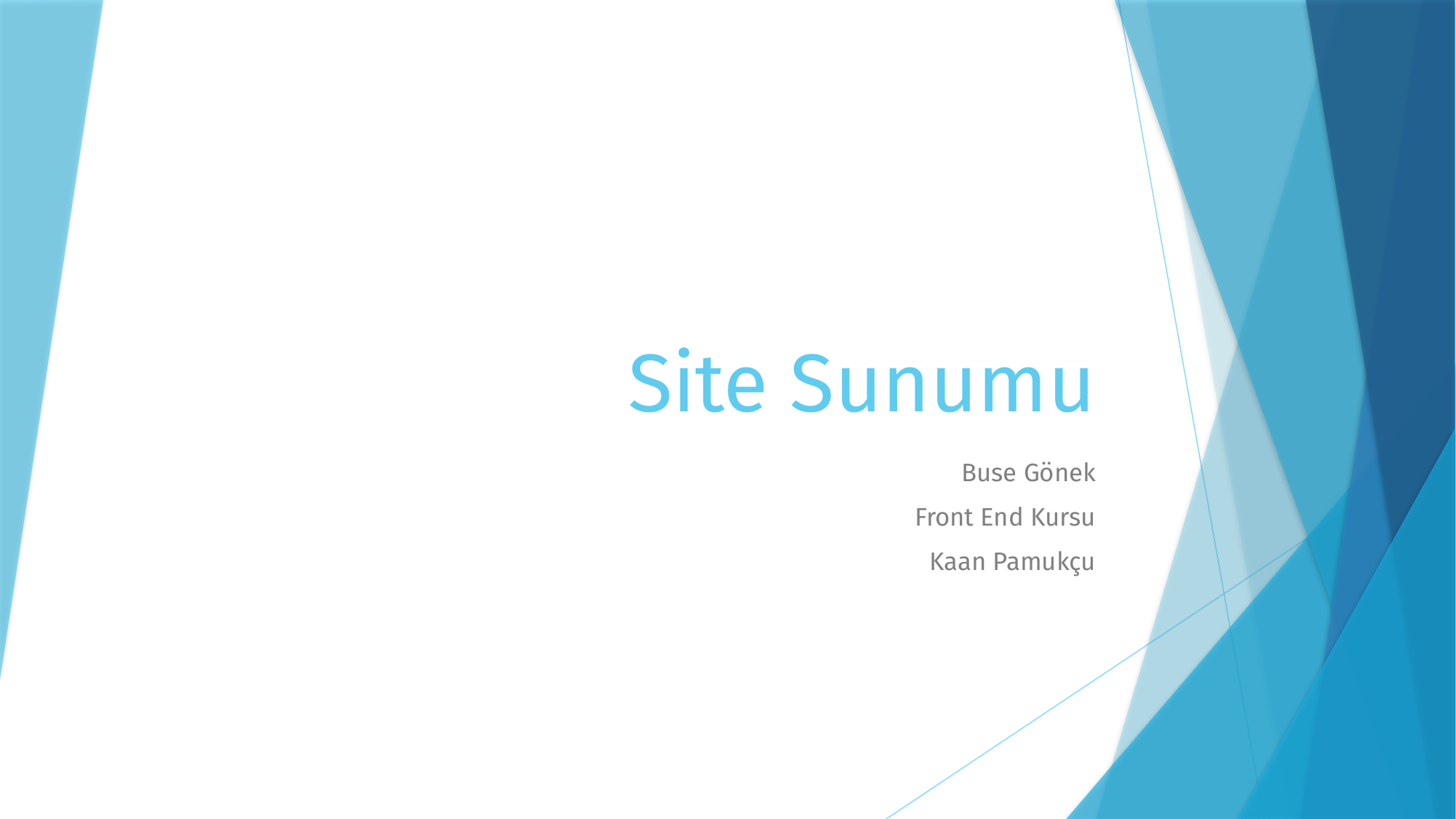

# Site Sunumu
Buse Gönek
Front End Kursu
Kaan Pamukçu